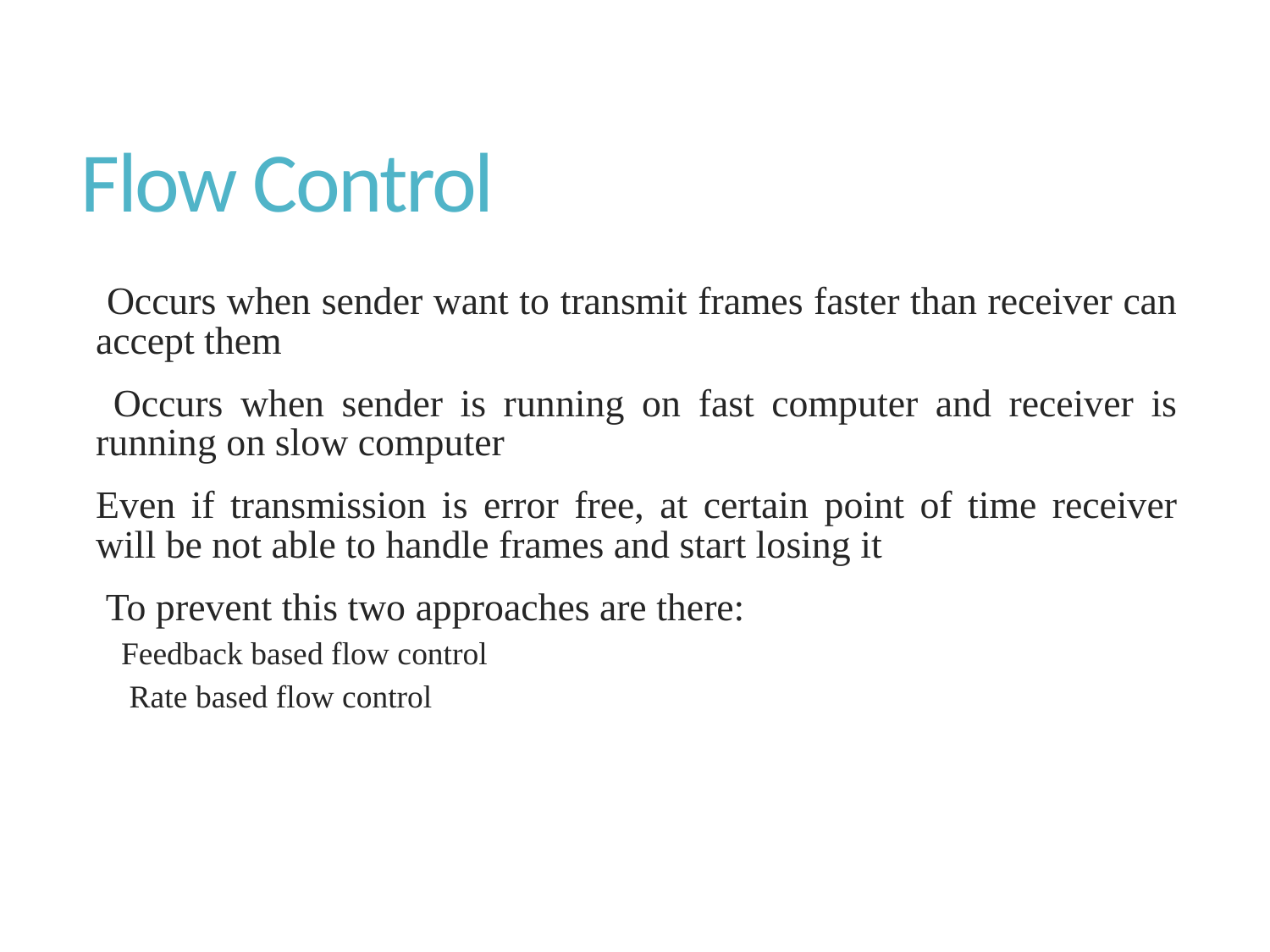

# Flow Control
 Occurs when sender want to transmit frames faster than receiver can accept them
 Occurs when sender is running on fast computer and receiver is running on slow computer
Even if transmission is error free, at certain point of time receiver will be not able to handle frames and start losing it
 To prevent this two approaches are there:
Feedback based flow control
 Rate based flow control